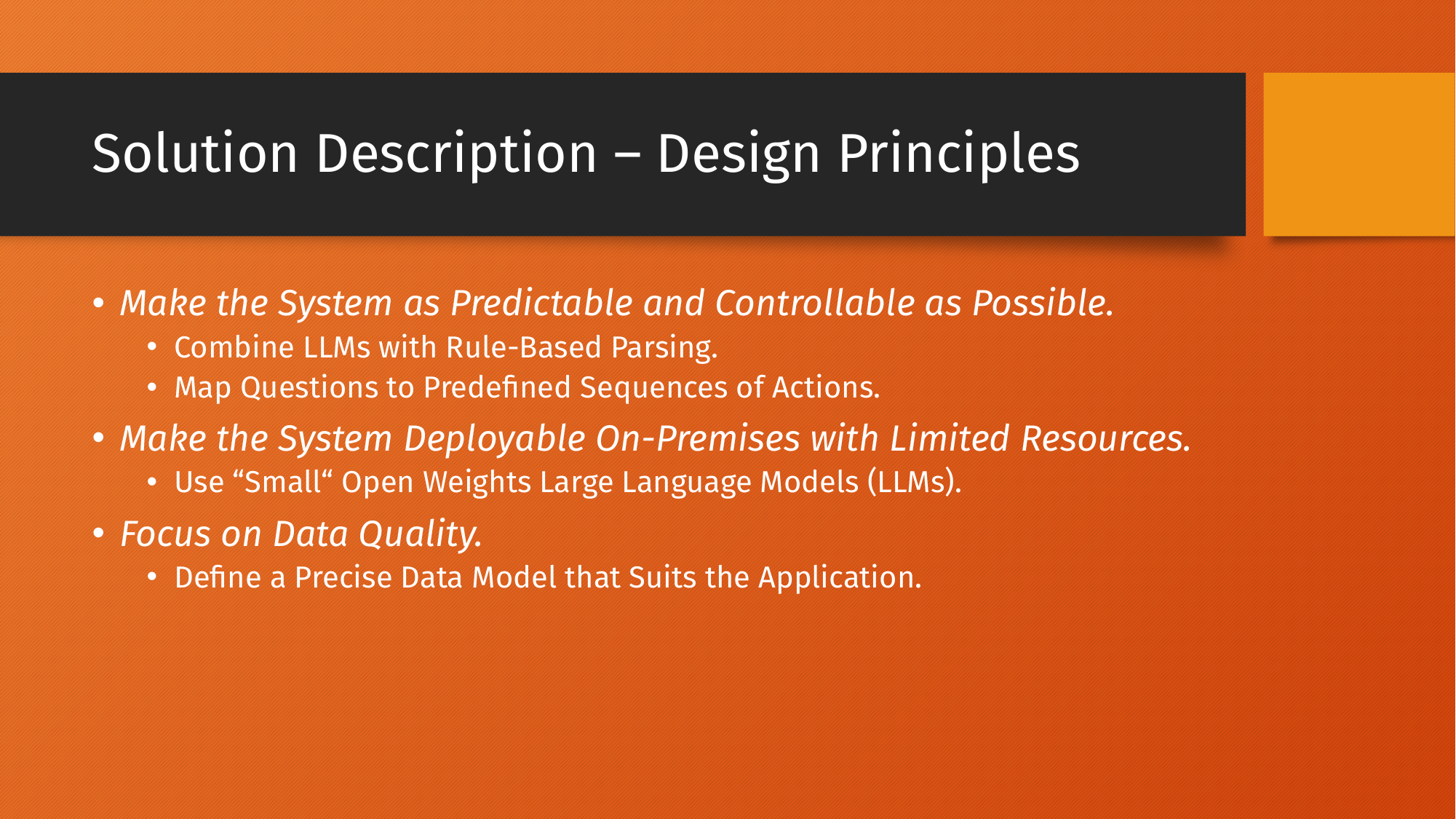

# Solution Description – Design Principles
Make the System as Predictable and Controllable as Possible.
Combine LLMs with Rule-Based Parsing.
Map Questions to Predefined Sequences of Actions.
Make the System Deployable On-Premises with Limited Resources.
Use “Small“ Open Weights Large Language Models (LLMs).
Focus on Data Quality.
Define a Precise Data Model that Suits the Application.